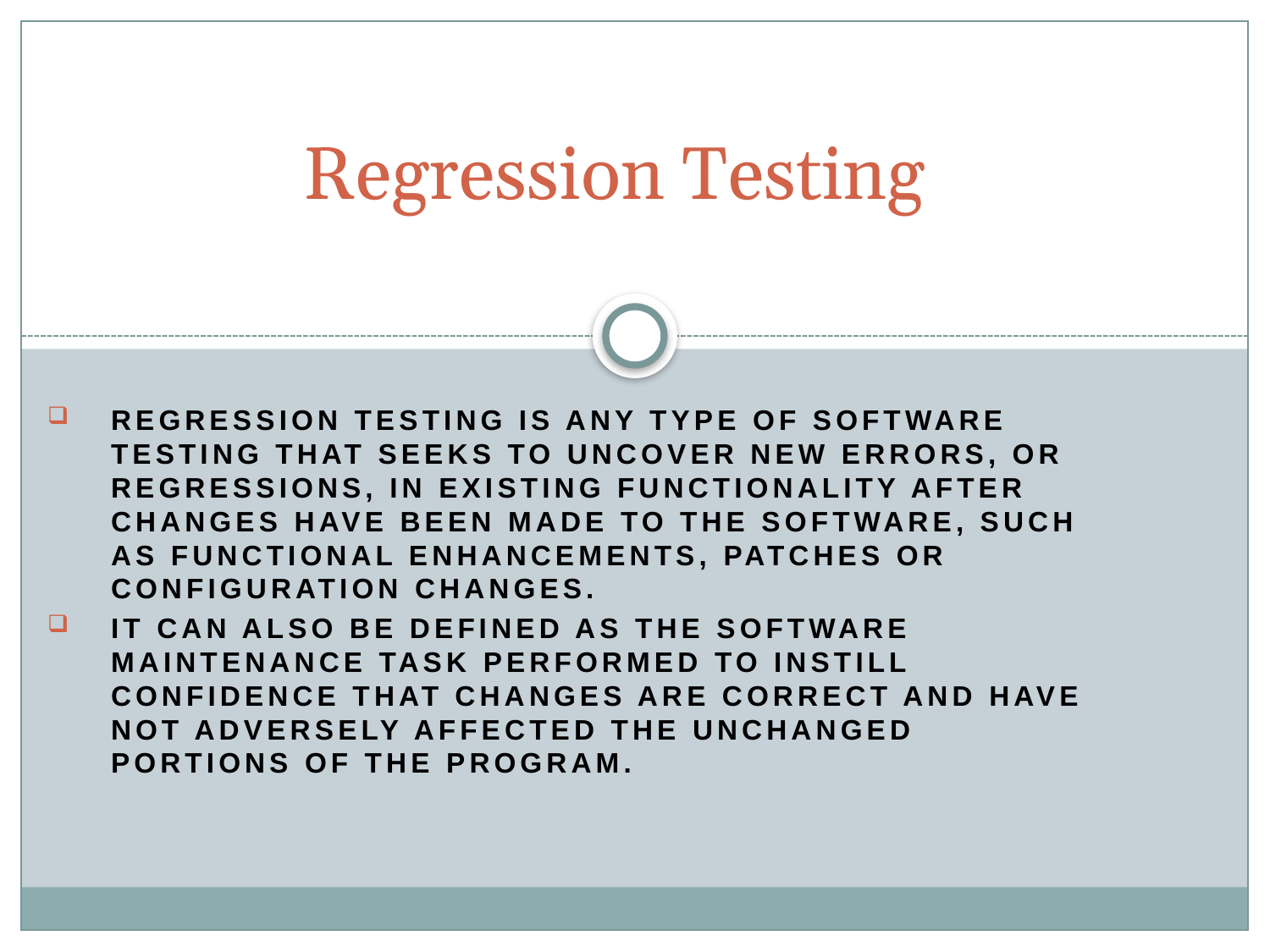

# Regression Testing
Regression testing is any type of software testing that seeks to uncover new errors, or regressions, in existing functionality after changes have been made to the software, such as functional enhancements, patches or configuration changes.
It can also be defined as the software maintenance task performed to instill confidence that changes are correct and have not adversely affected the unchanged portions of the program.